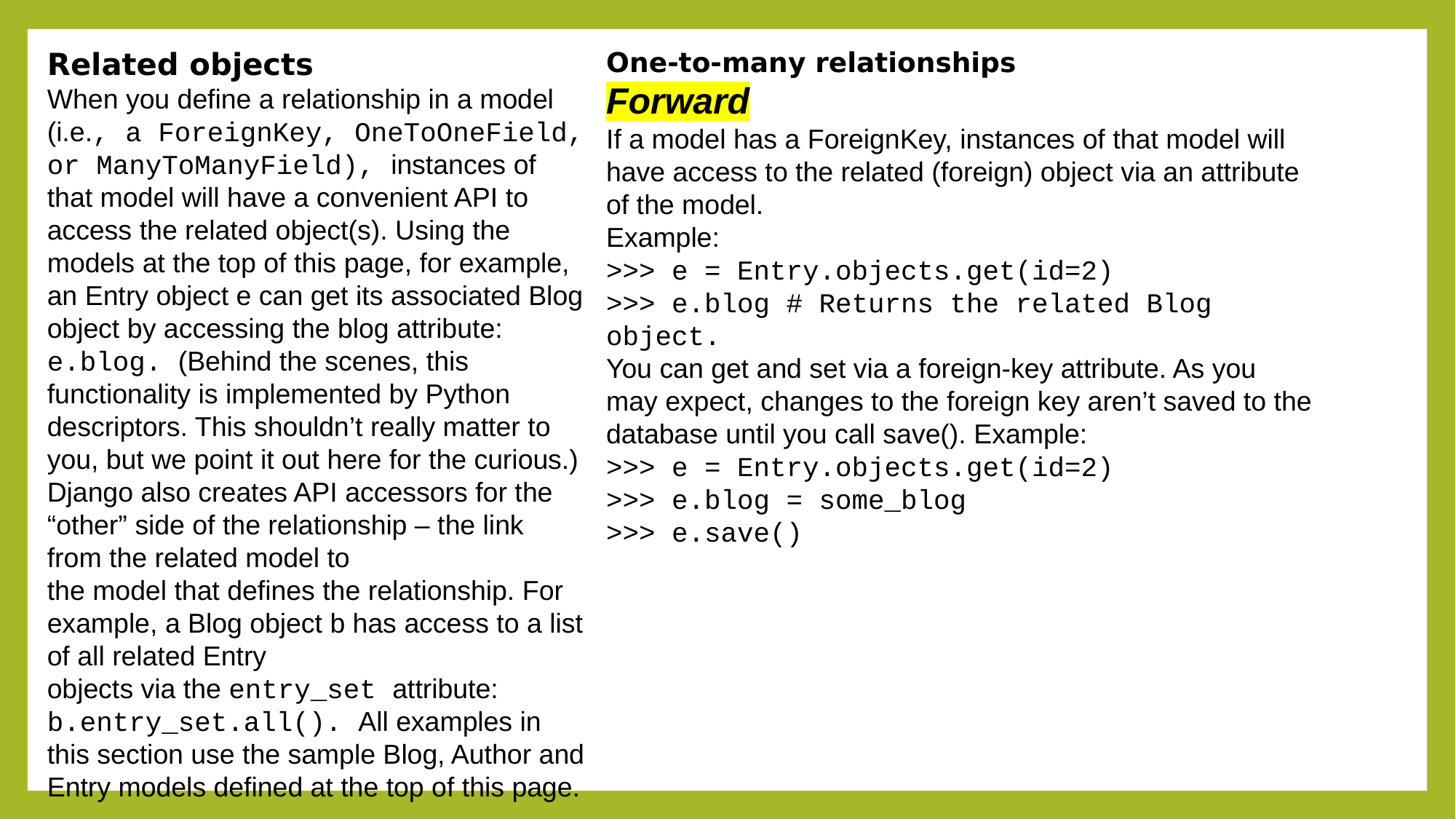

Related objects
When you define a relationship in a model (i.e., a ForeignKey, OneToOneField, or ManyToManyField), instances of that model will have a convenient API to access the related object(s). Using the models at the top of this page, for example, an Entry object e can get its associated Blog object by accessing the blog attribute: e.blog. (Behind the scenes, this functionality is implemented by Python descriptors. This shouldn’t really matter to you, but we point it out here for the curious.) Django also creates API accessors for the “other” side of the relationship – the link from the related model to
the model that defines the relationship. For example, a Blog object b has access to a list of all related Entry
objects via the entry_set attribute: b.entry_set.all(). All examples in this section use the sample Blog, Author and Entry models defined at the top of this page.
One-to-many relationships
Forward
If a model has a ForeignKey, instances of that model will have access to the related (foreign) object via an attribute of the model.
Example:
>>> e = Entry.objects.get(id=2)
>>> e.blog # Returns the related Blog object.
You can get and set via a foreign-key attribute. As you may expect, changes to the foreign key aren’t saved to the database until you call save(). Example:
>>> e = Entry.objects.get(id=2)
>>> e.blog = some_blog
>>> e.save()